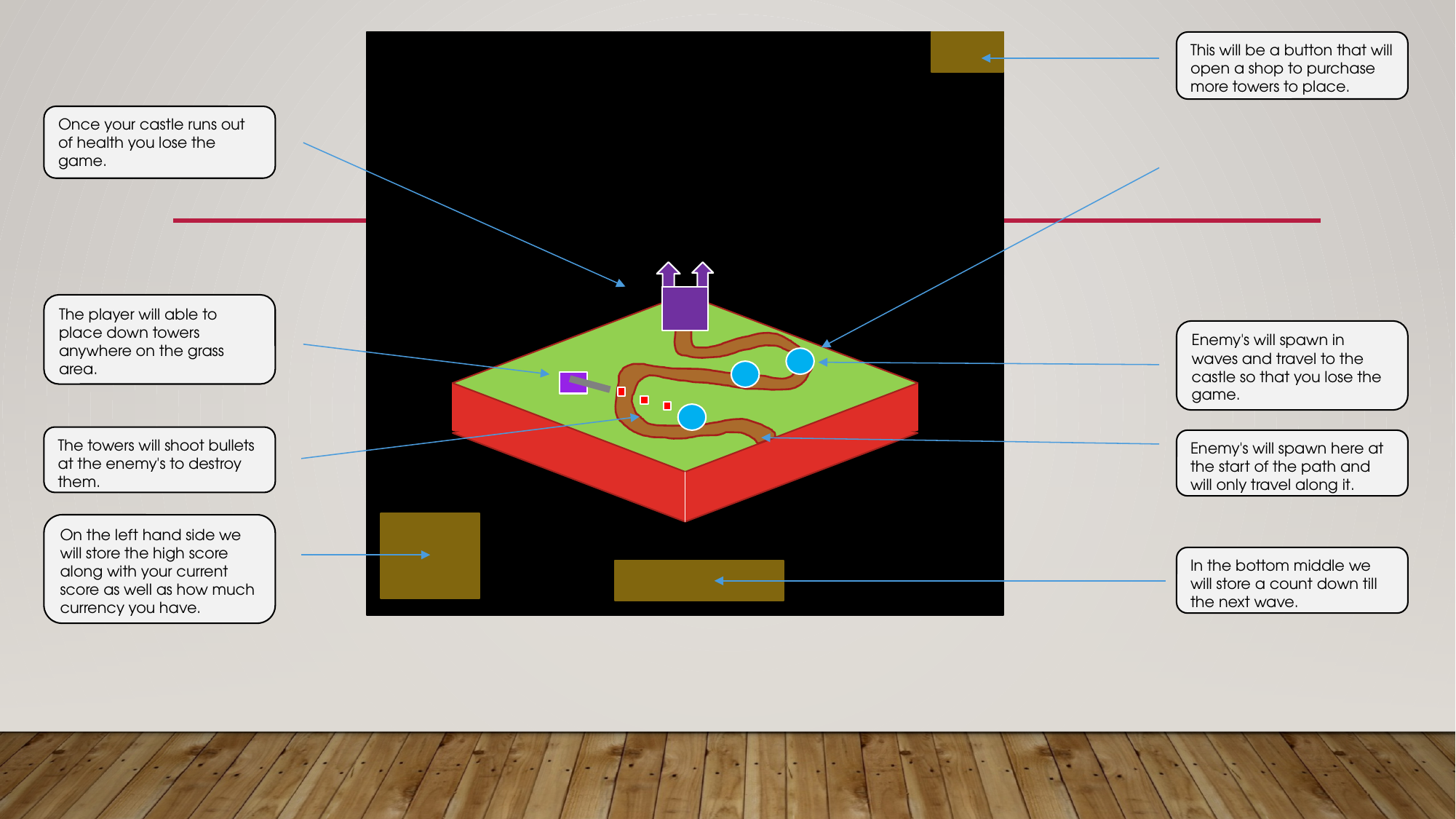

This will be a button that will open a shop to purchase more towers to place.
Once your castle runs out of health you lose the game.

The player will able to place down towers anywhere on the grass area.
Enemy's will spawn in waves and travel to the castle so that you lose the game.

The towers will shoot bullets at the enemy's to destroy them.
Enemy's will spawn here at the start of the path and will only travel along it.

On the left hand side we will store the high score along with your current score as well as how much currency you have.
In the bottom middle we will store a count down till the next wave.